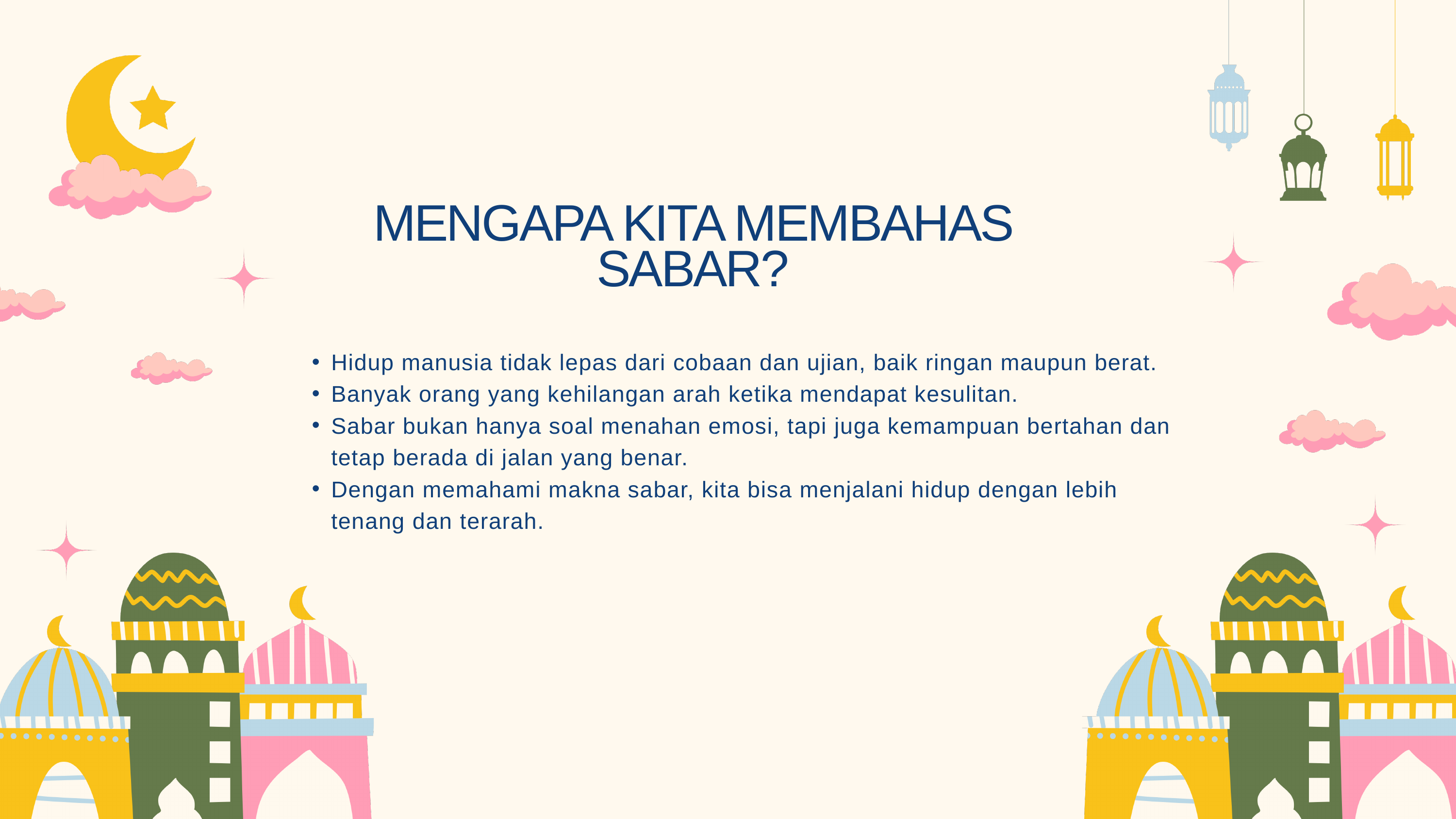

MENGAPA KITA MEMBAHAS SABAR?

Hidup manusia tidak lepas dari cobaan dan ujian, baik ringan maupun berat.
Banyak orang yang kehilangan arah ketika mendapat kesulitan.
Sabar bukan hanya soal menahan emosi, tapi juga kemampuan bertahan dan tetap berada di jalan yang benar.
Dengan memahami makna sabar, kita bisa menjalani hidup dengan lebih tenang dan terarah.